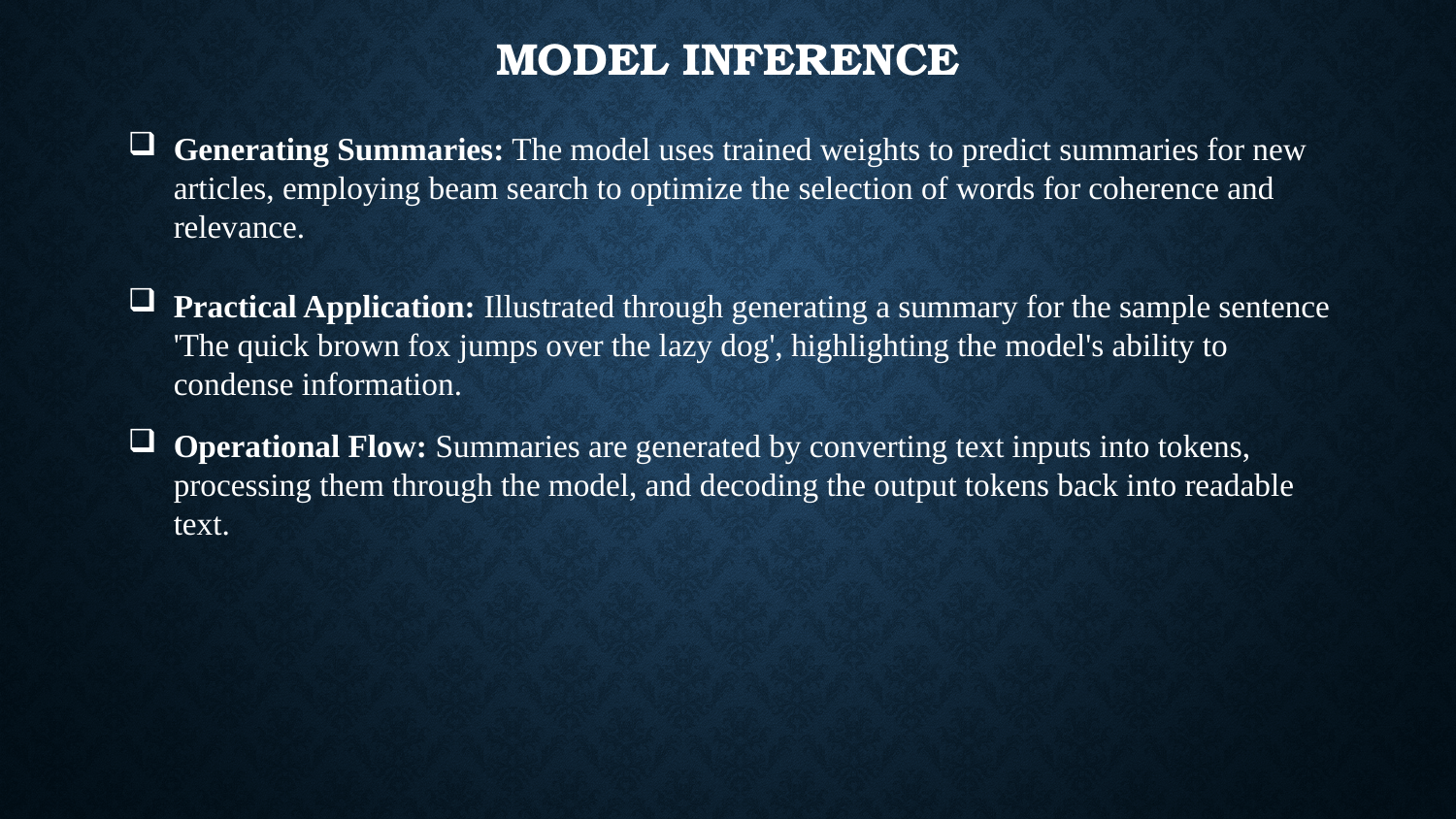

# Model Inference
Generating Summaries: The model uses trained weights to predict summaries for new articles, employing beam search to optimize the selection of words for coherence and relevance.
Practical Application: Illustrated through generating a summary for the sample sentence 'The quick brown fox jumps over the lazy dog', highlighting the model's ability to condense information.
Operational Flow: Summaries are generated by converting text inputs into tokens, processing them through the model, and decoding the output tokens back into readable text.